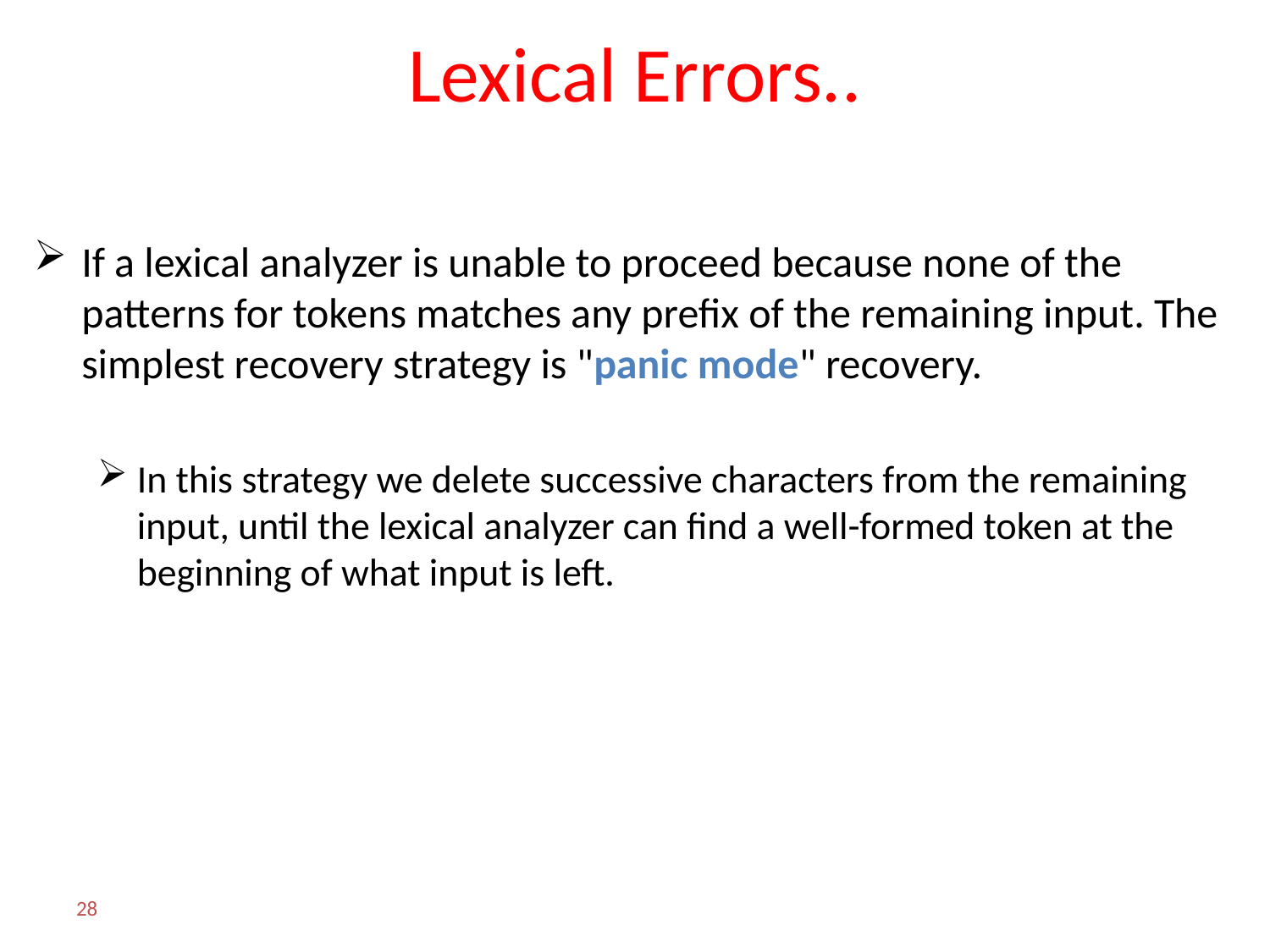

# Lexical Errors..

If a lexical analyzer is unable to proceed because none of the patterns for tokens matches any prefix of the remaining input. The simplest recovery strategy is "panic mode" recovery.

In this strategy we delete successive characters from the remaining input, until the lexical analyzer can find a well-formed token at the beginning of what input is left.

28